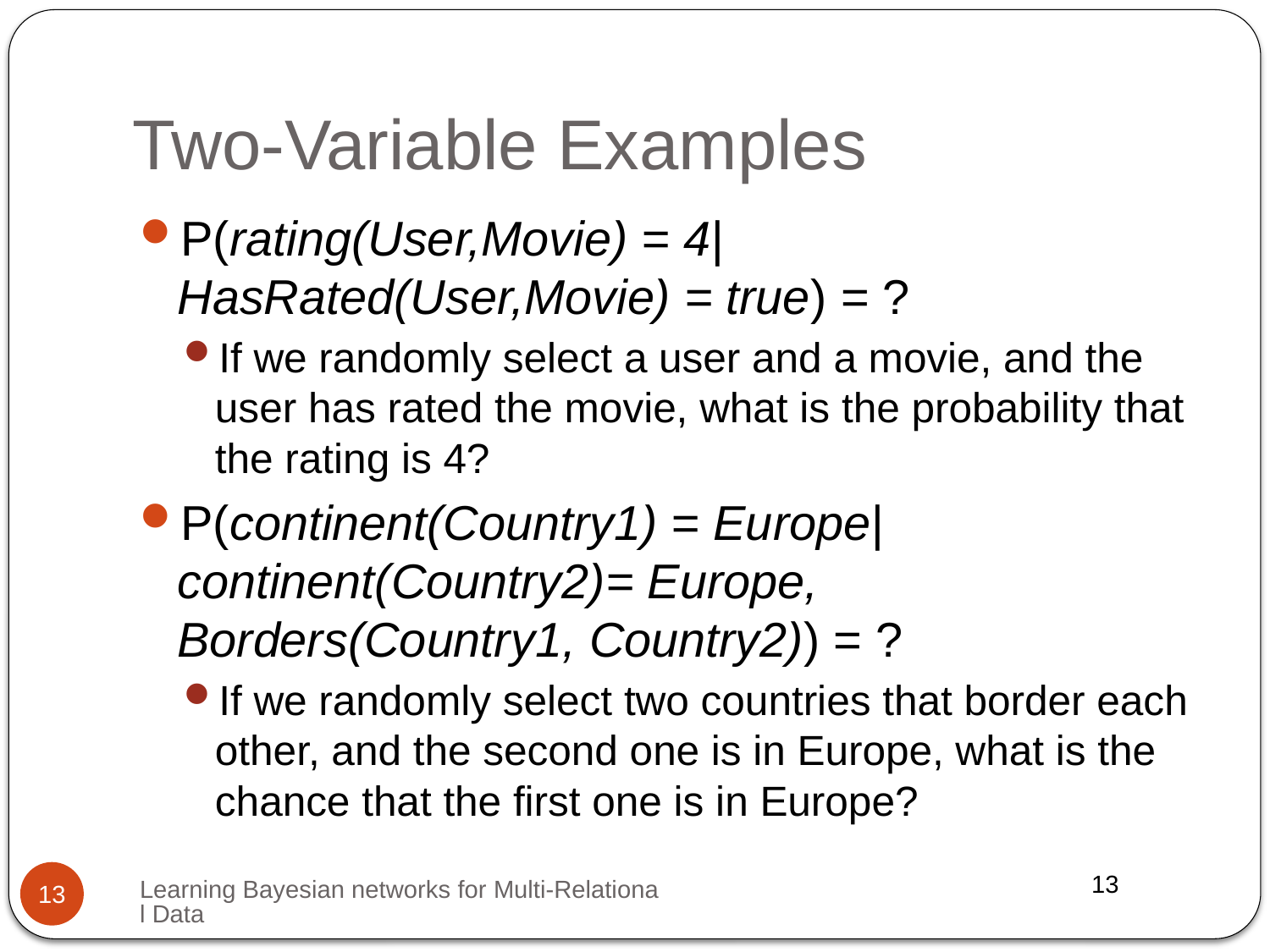

# Two-Variable Examples
P(rating(User,Movie) = 4| HasRated(User,Movie) = true) = ?
If we randomly select a user and a movie, and the user has rated the movie, what is the probability that the rating is 4?
P(continent(Country1) = Europe|continent(Country2)= Europe, Borders(Country1, Country2)) = ?
If we randomly select two countries that border each other, and the second one is in Europe, what is the chance that the first one is in Europe?
Learning Bayesian networks for Multi-Relational Data
13